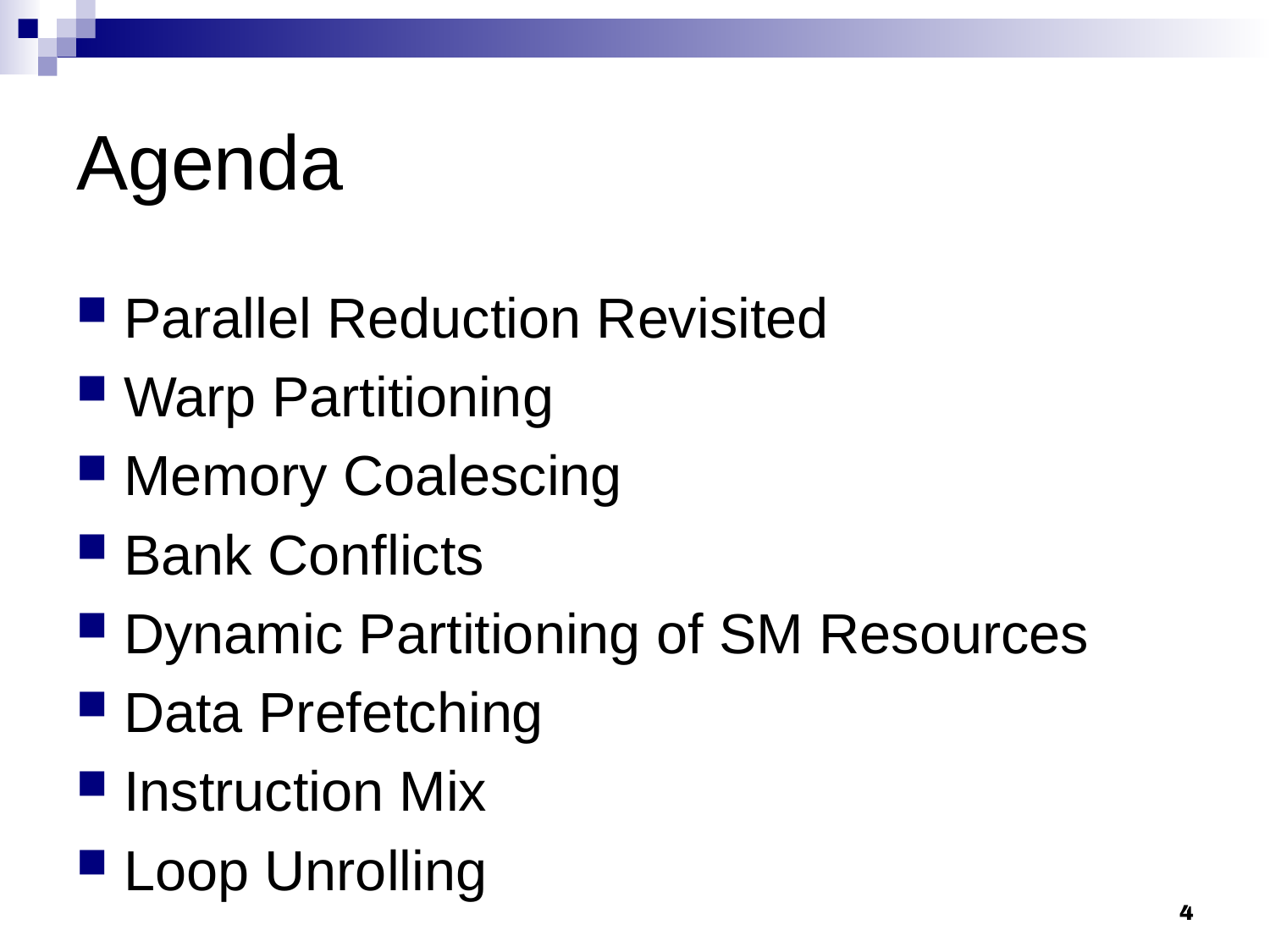

# Agenda
Parallel Reduction Revisited
Warp Partitioning
Memory Coalescing
Bank Conflicts
Dynamic Partitioning of SM Resources
Data Prefetching
Instruction Mix
Loop Unrolling

4